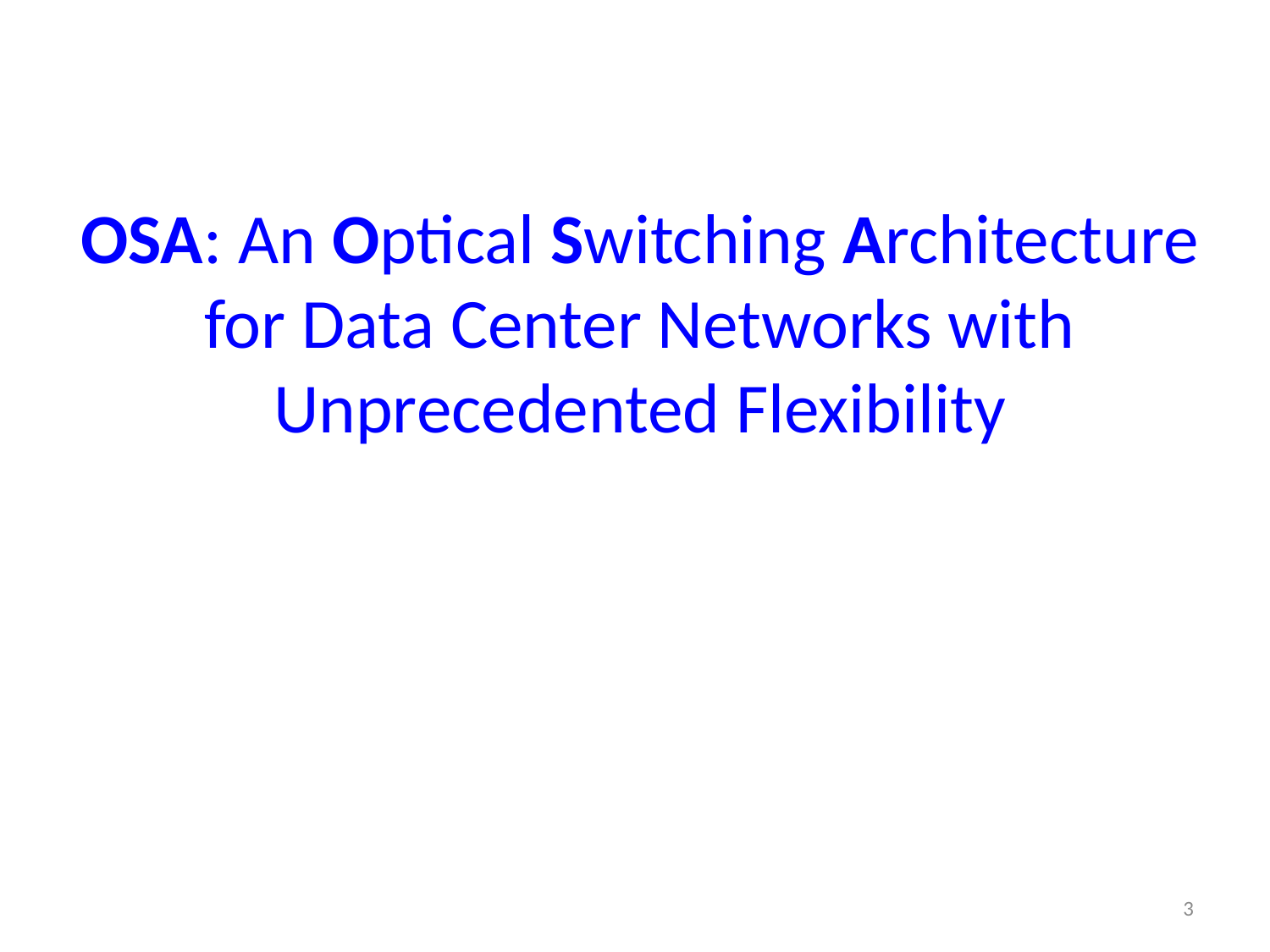

# OSA: An Optical Switching Architecture for Data Center Networks with Unprecedented Flexibility
3